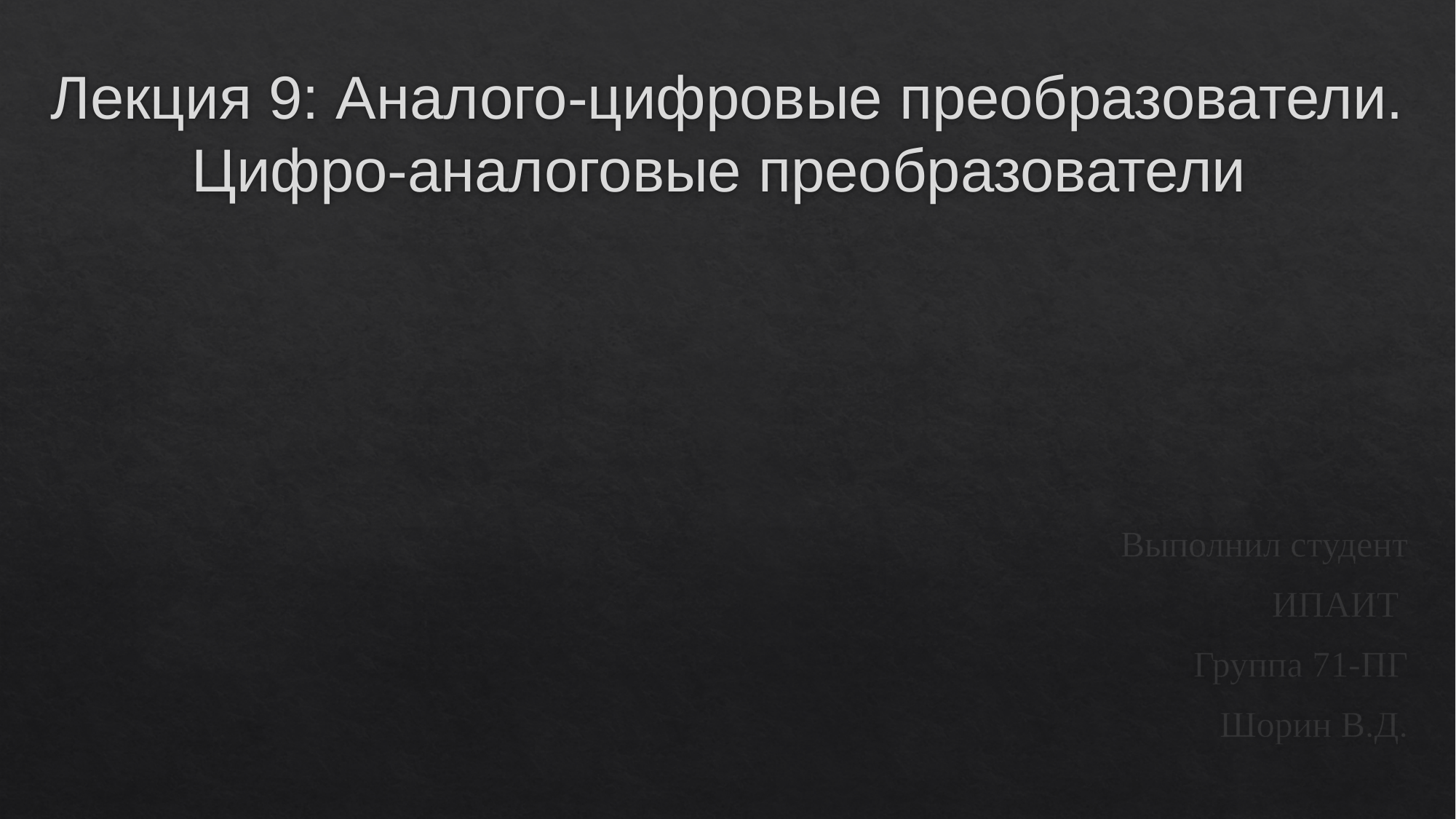

# Лекция 9: Аналого-цифровые преобразователи. Цифро-аналоговые преобразователи
Выполнил студент
ИПАИТ
Группа 71-ПГ
Шорин В.Д.